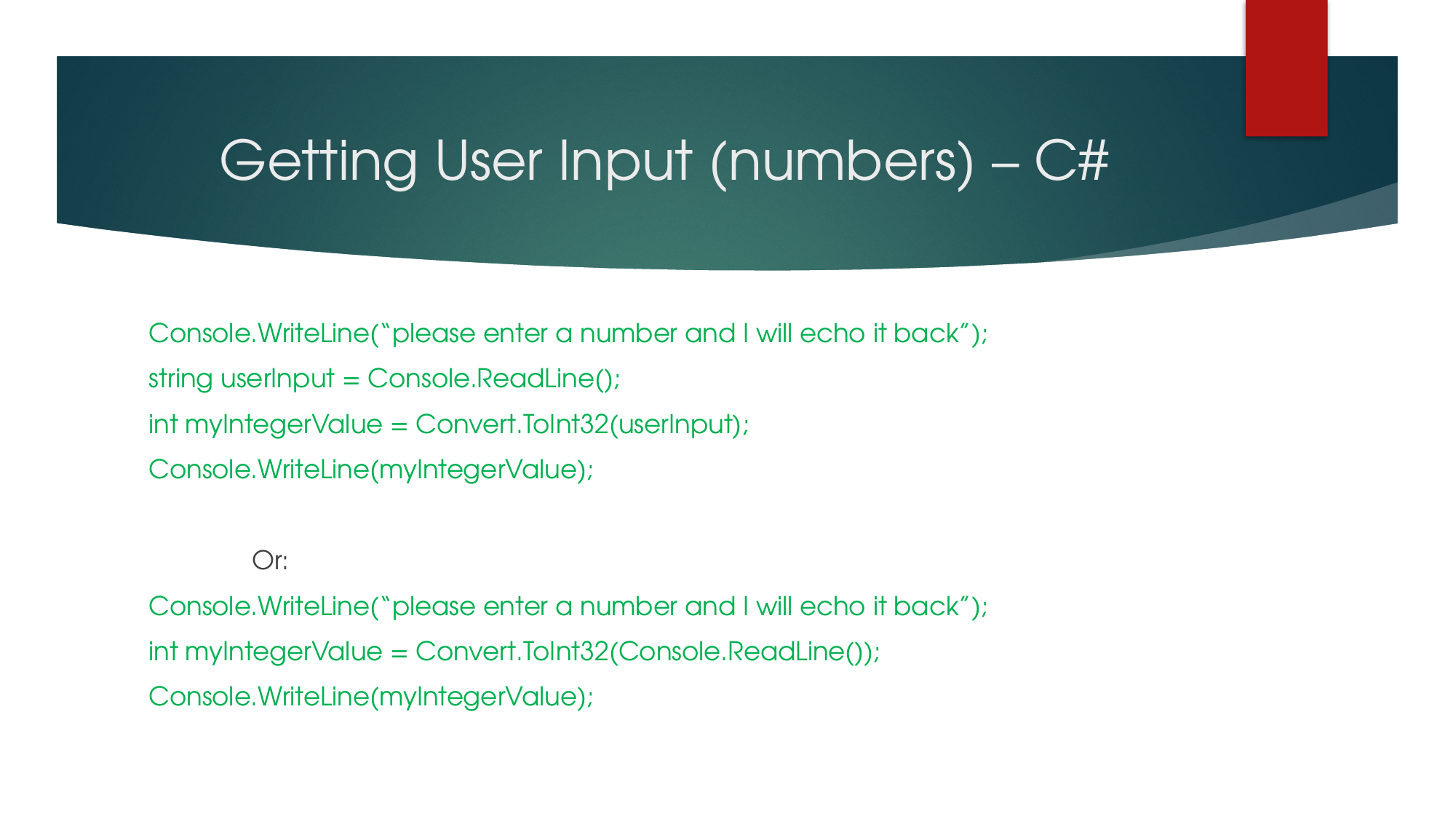

# Getting User Input (numbers) – C#
Console.WriteLine(“please enter a number and I will echo it back”);
string userInput = Console.ReadLine();
int myIntegerValue = Convert.ToInt32(userInput);
Console.WriteLine(myIntegerValue);

	Or:
Console.WriteLine(“please enter a number and I will echo it back”);
int myIntegerValue = Convert.ToInt32(Console.ReadLine());
Console.WriteLine(myIntegerValue);